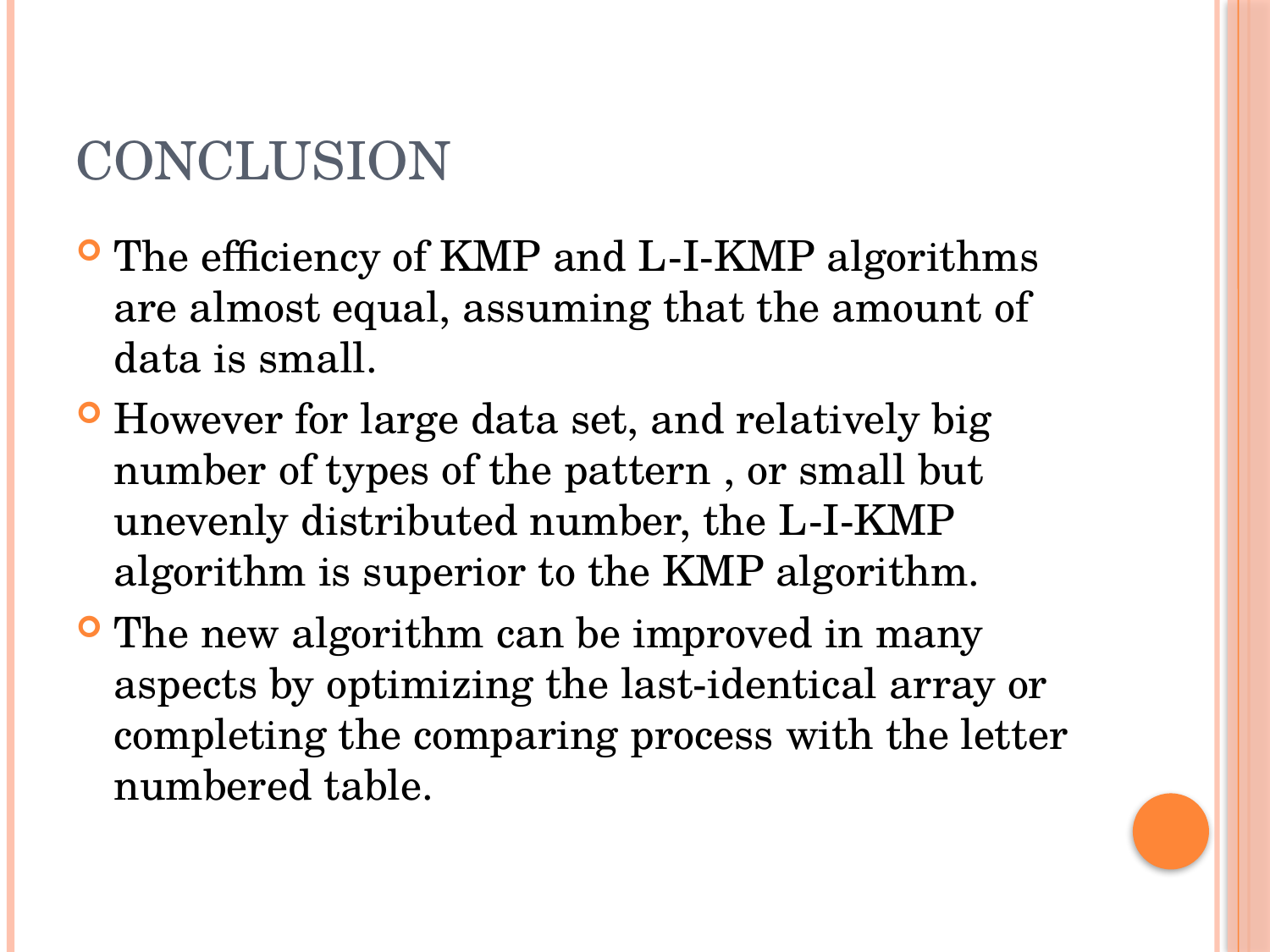

# Conclusion
The efficiency of KMP and L-I-KMP algorithms are almost equal, assuming that the amount of data is small.
However for large data set, and relatively big number of types of the pattern , or small but unevenly distributed number, the L-I-KMP algorithm is superior to the KMP algorithm.
The new algorithm can be improved in many aspects by optimizing the last-identical array or completing the comparing process with the letter numbered table.